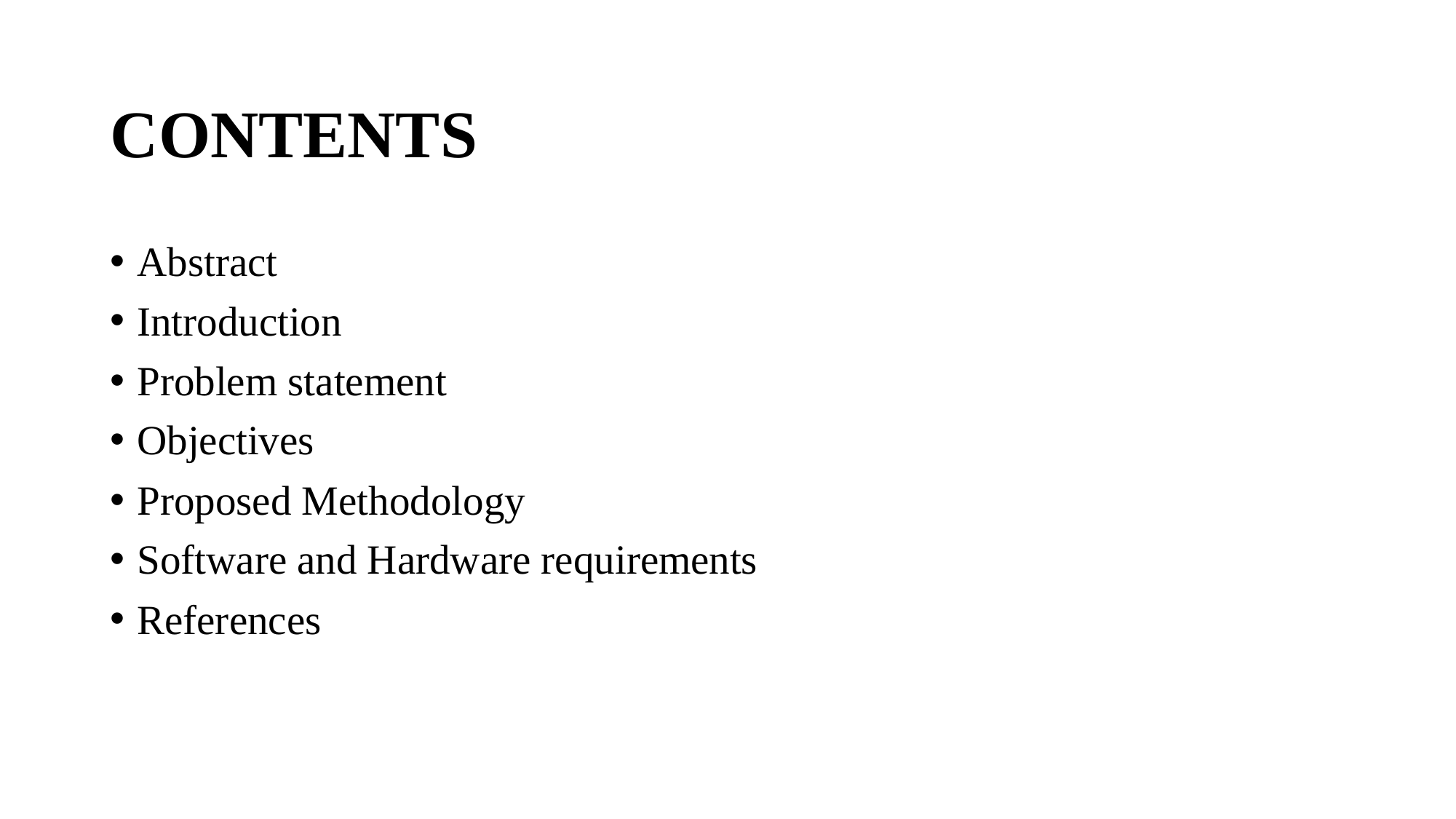

# CONTENTS
Abstract
Introduction
Problem statement
Objectives
Proposed Methodology
Software and Hardware requirements
References